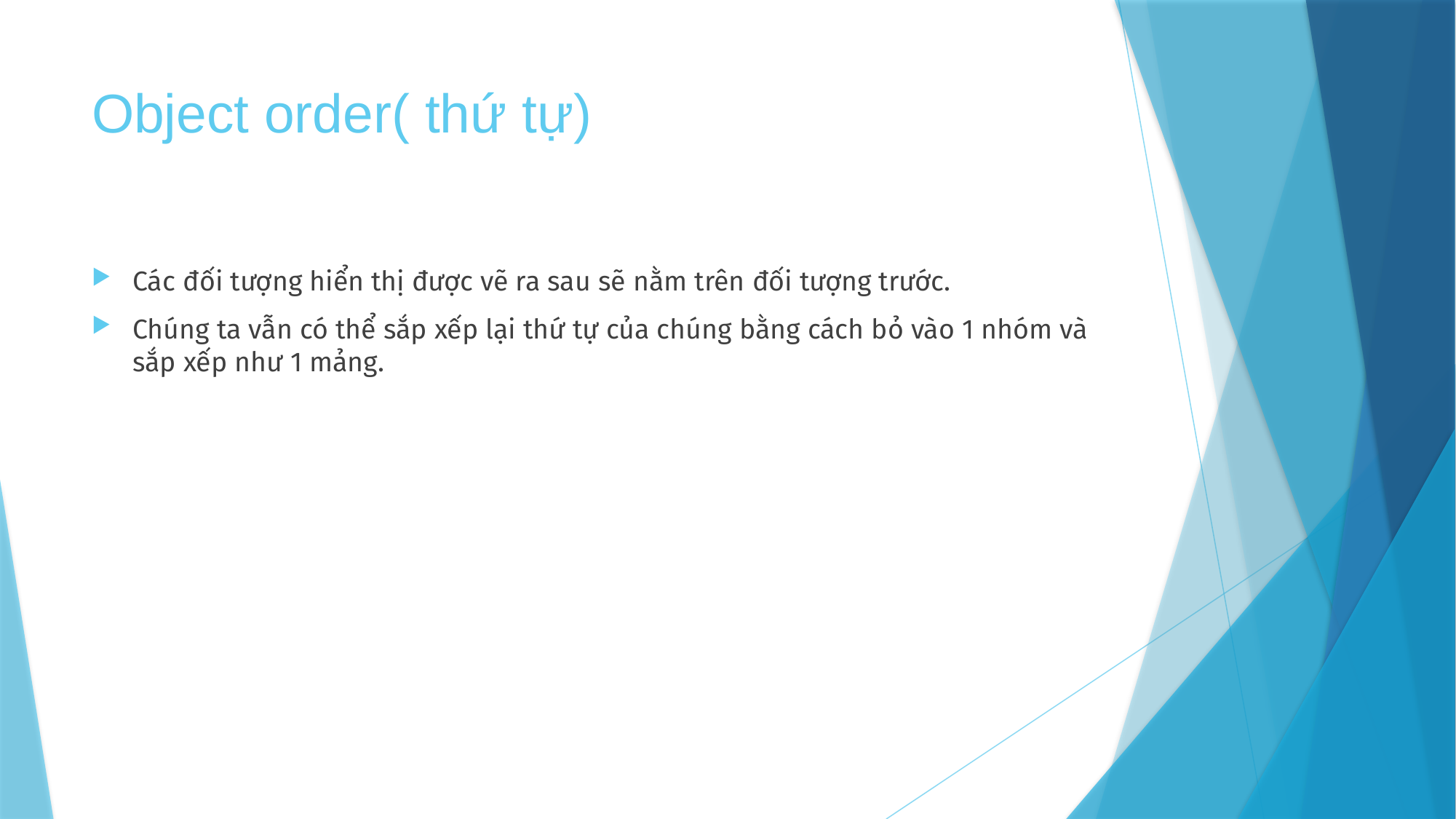

# Object order( thứ tự)
Các đối tượng hiển thị được vẽ ra sau sẽ nằm trên đối tượng trước.
Chúng ta vẫn có thể sắp xếp lại thứ tự của chúng bằng cách bỏ vào 1 nhóm và sắp xếp như 1 mảng.